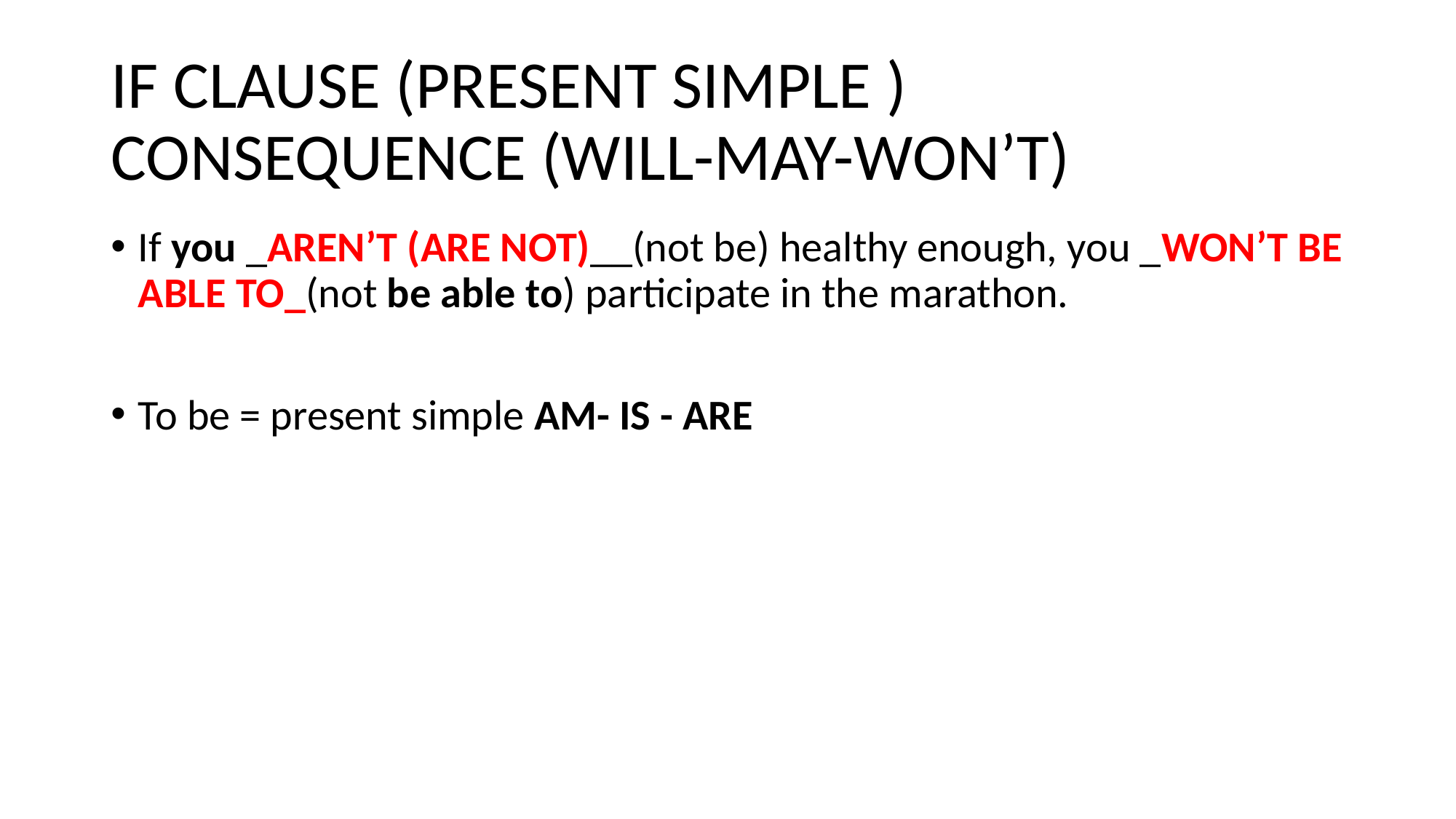

# IF CLAUSE (PRESENT SIMPLE ) CONSEQUENCE (WILL-MAY-WON’T)
If you _AREN’T (ARE NOT)__(not be) healthy enough, you _WON’T BE ABLE TO_(not be able to) participate in the marathon.

To be = present simple AM- IS - ARE